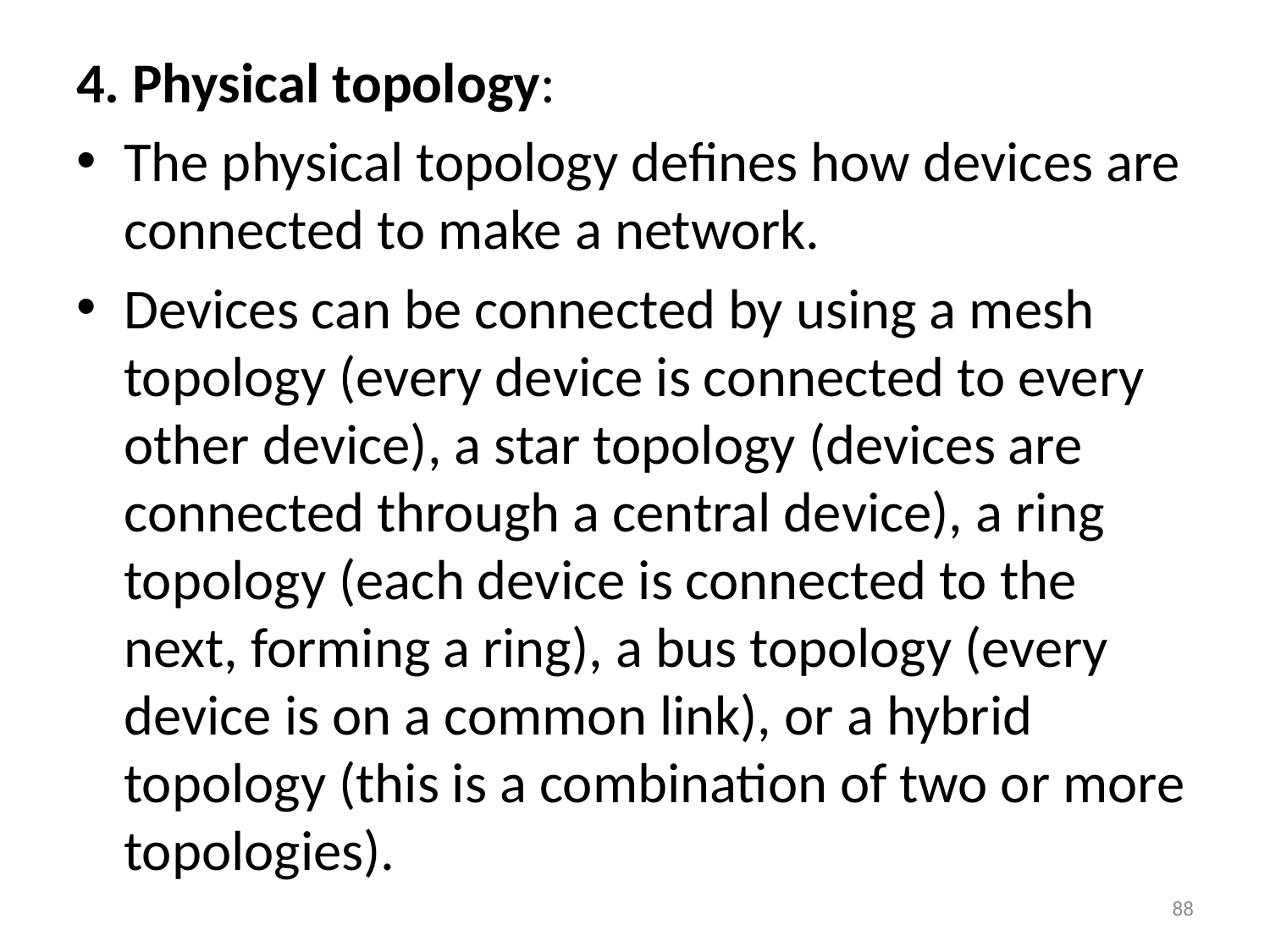

4. Physical topology:
The physical topology defines how devices are connected to make a network.
Devices can be connected by using a mesh topology (every device is connected to every other device), a star topology (devices are connected through a central device), a ring topology (each device is connected to the next, forming a ring), a bus topology (every device is on a common link), or a hybrid topology (this is a combination of two or more topologies).
88